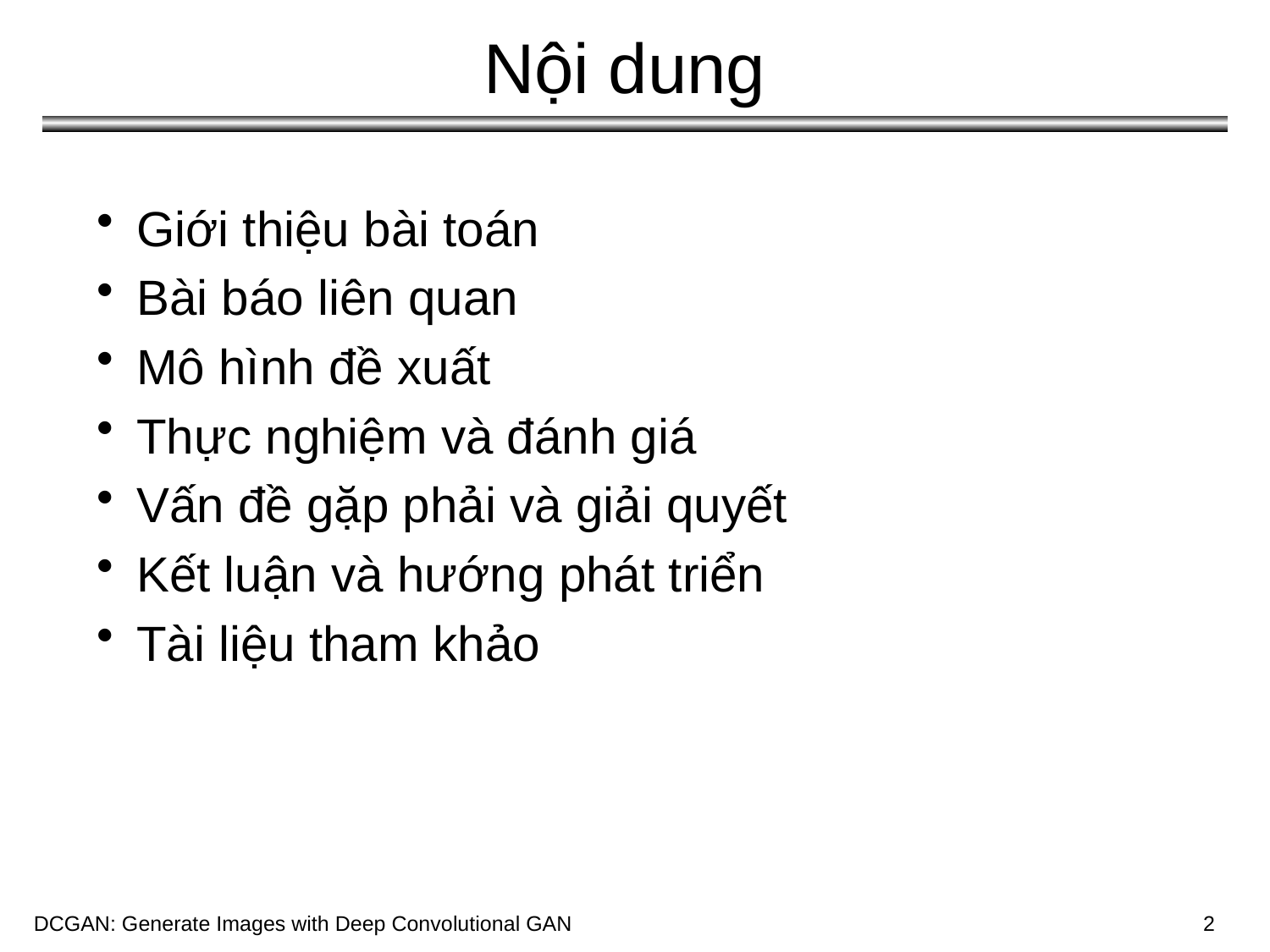

# Nội dung
Giới thiệu bài toán
Bài báo liên quan
Mô hình đề xuất
Thực nghiệm và đánh giá
Vấn đề gặp phải và giải quyết
Kết luận và hướng phát triển
Tài liệu tham khảo

DCGAN: Generate Images with Deep Convolutional GAN
2